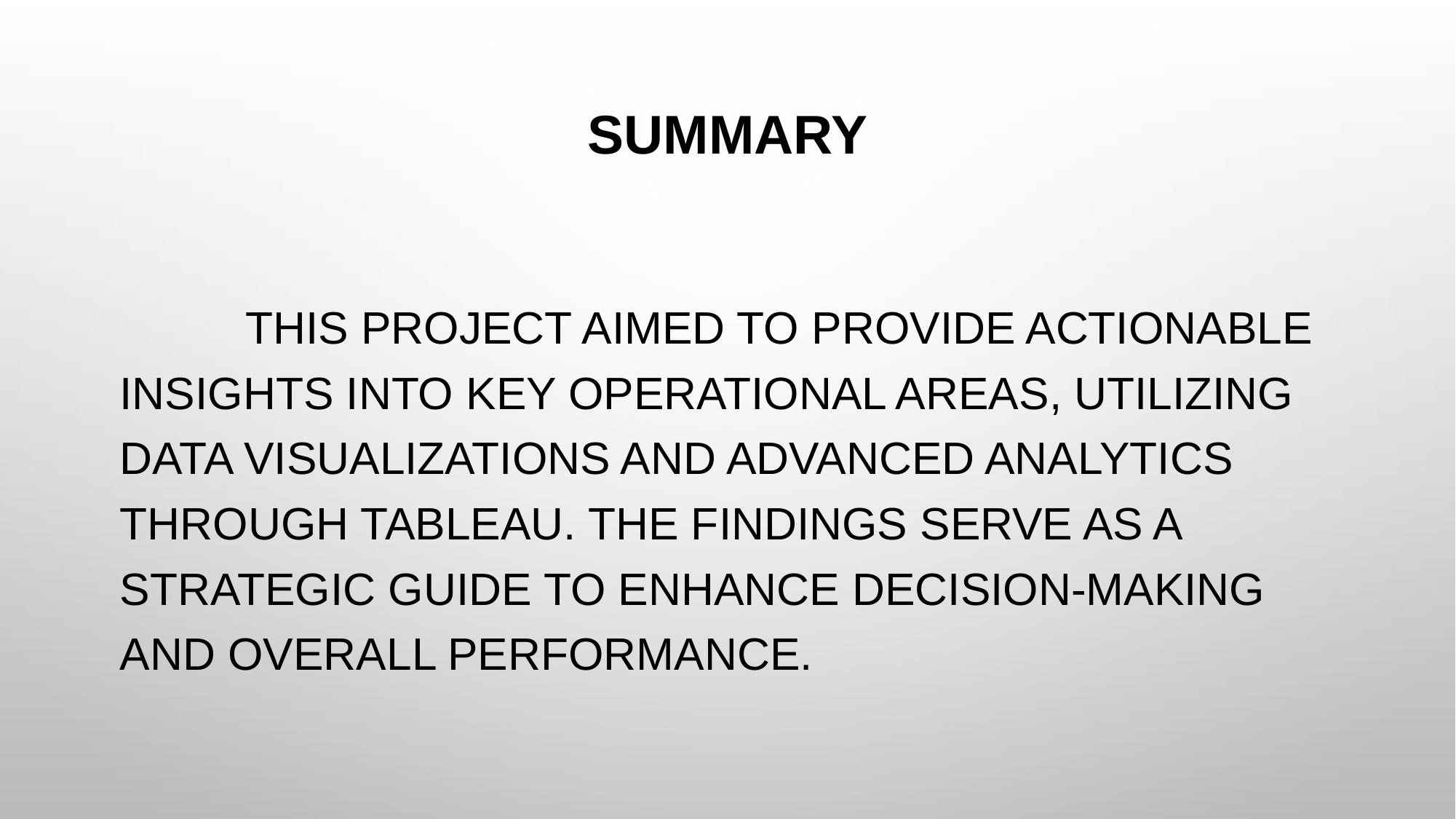

# Summary
          This project aimed to provide actionable insights into key operational areas, utilizing data visualizations and advanced analytics through Tableau. The findings serve as a strategic guide to enhance decision-making and overall performance.